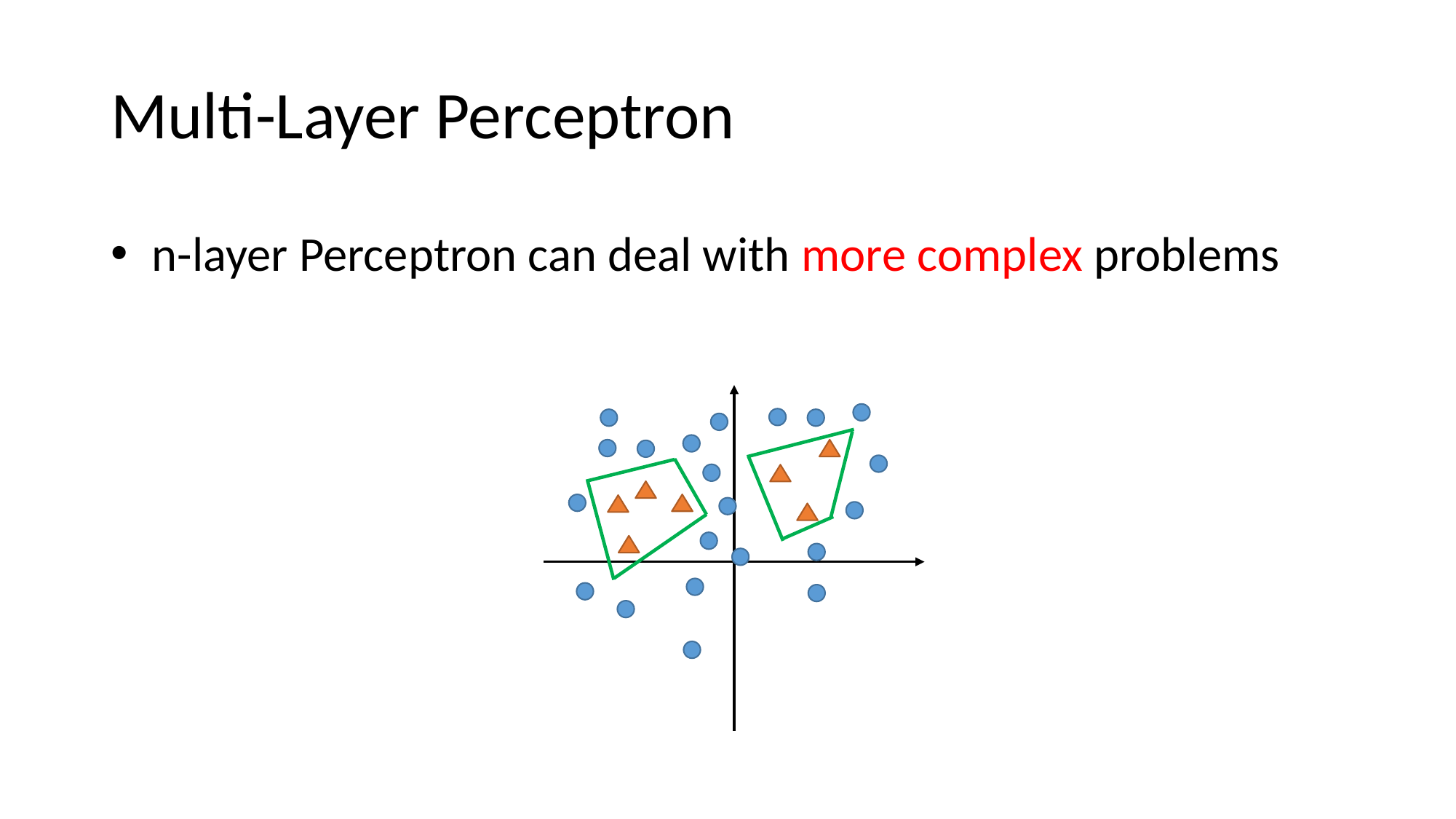

# Multi-Layer Perceptron
n-layer Perceptron can deal with more complex problems